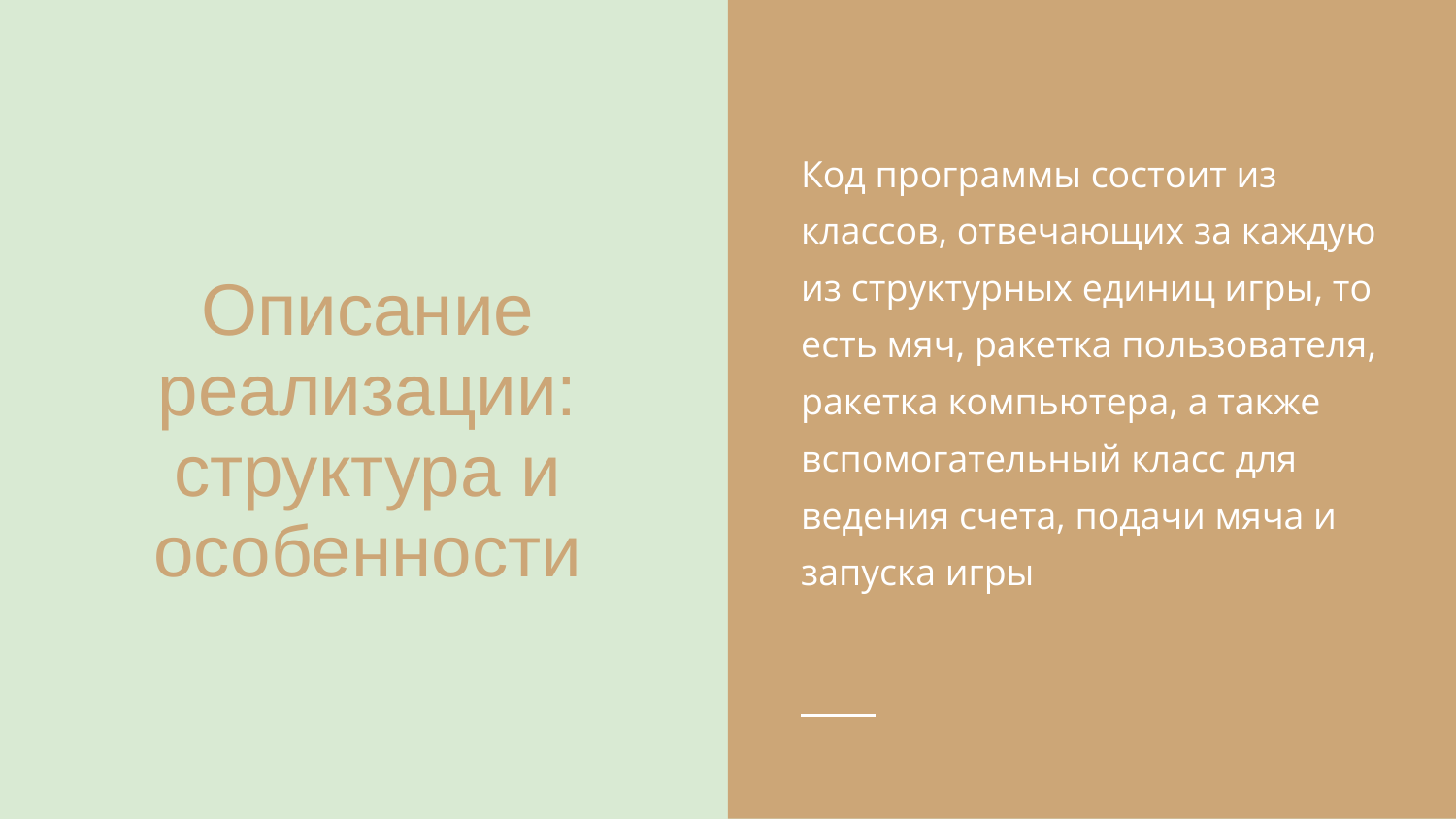

Код программы состоит из классов, отвечающих за каждую из структурных единиц игры, то есть мяч, ракетка пользователя, ракетка компьютера, а также вспомогательный класс для ведения счета, подачи мяча и запуска игры

# Описание реализации: структура и особенности